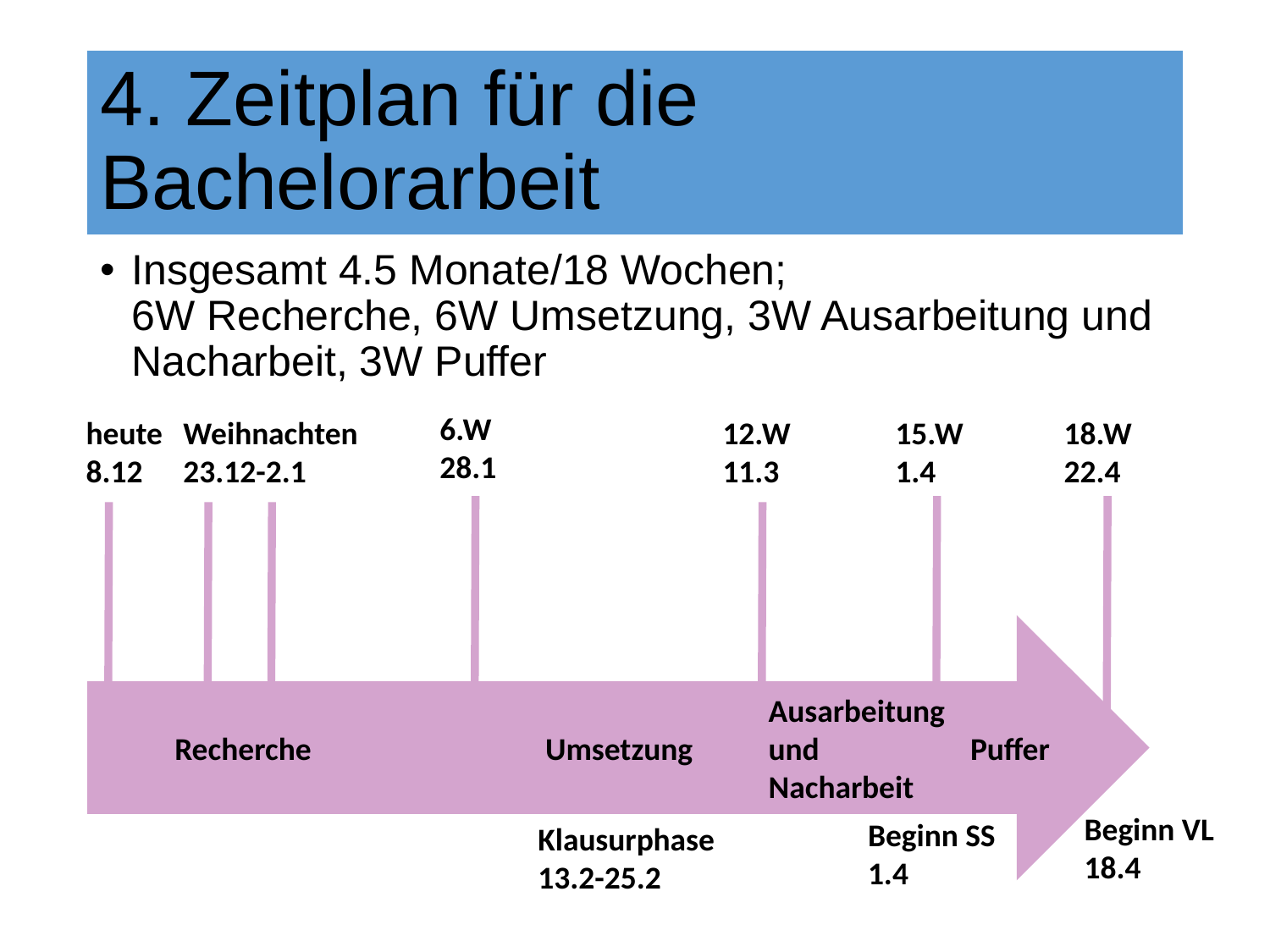

# 4. Zeitplan für die Bachelorarbeit
Insgesamt 4.5 Monate/18 Wochen;
6W Recherche, 6W Umsetzung, 3W Ausarbeitung und Nacharbeit, 3W Puffer
6.W
28.1
heute
8.12
Weihnachten
23.12-2.1
12.W
11.3
15.W
1.4
18.W
22.4

Ausarbeitung
und
Nacharbeit
Recherche
Umsetzung
Puffer
Beginn VL
18.4
Beginn SS
1.4
Klausurphase
13.2-25.2